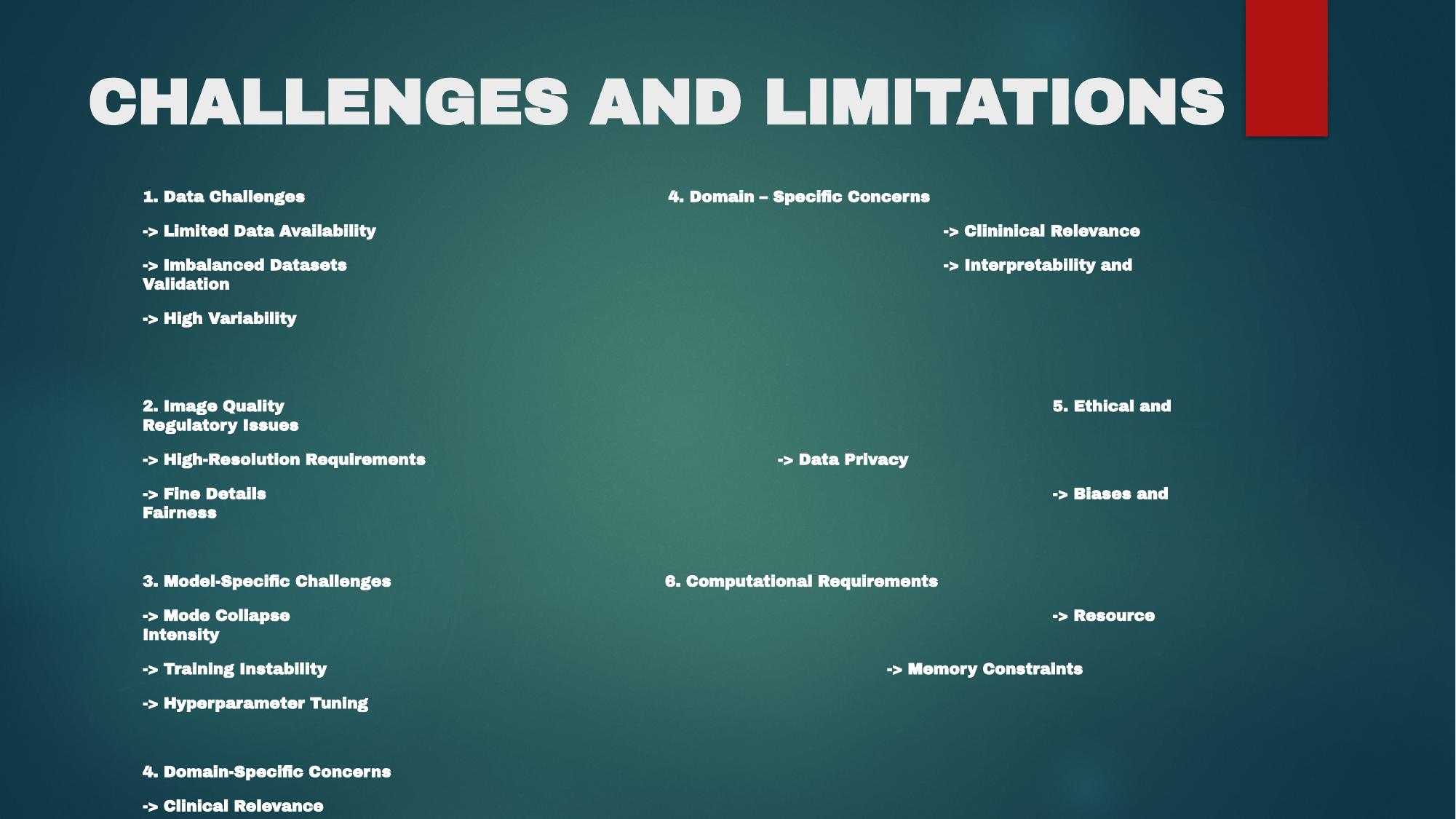

# CHALLENGES AND LIMITATIONS
1. Data Challenges                                                                     4. Domain – Specific Concerns
-> Limited Data Availability 					       -> Clininical Relevance
-> Imbalanced Datasets						       -> Interpretability and Validation
-> High Variability

2. Image Quality							       5. Ethical and Regulatory Issues
-> High-Resolution Requirements			                 -> Data Privacy
-> Fine Details							       -> Biases and Fairness

3. Model-Specific Challenges                                                    6. Computational Requirements
-> Mode Collapse							       -> Resource Intensity
-> Training Instability					                 -> Memory Constraints
-> Hyperparameter Tuning

4. Domain-Specific Concerns
-> Clinical Relevance
-> Interpretability and Validation